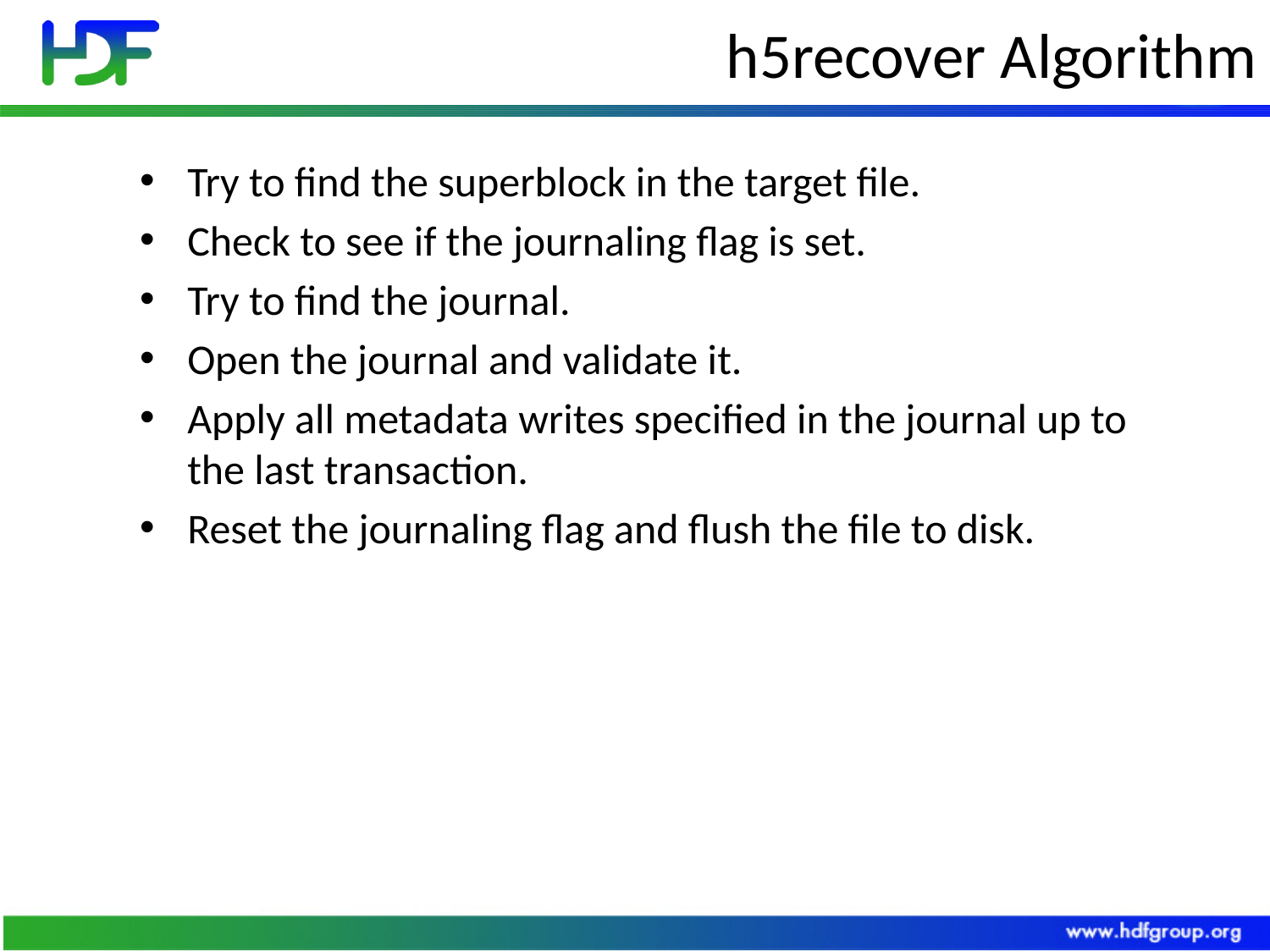

# h5recover Algorithm
Try to find the superblock in the target file.
Check to see if the journaling flag is set.
Try to find the journal.
Open the journal and validate it.
Apply all metadata writes specified in the journal up to the last transaction.
Reset the journaling flag and flush the file to disk.